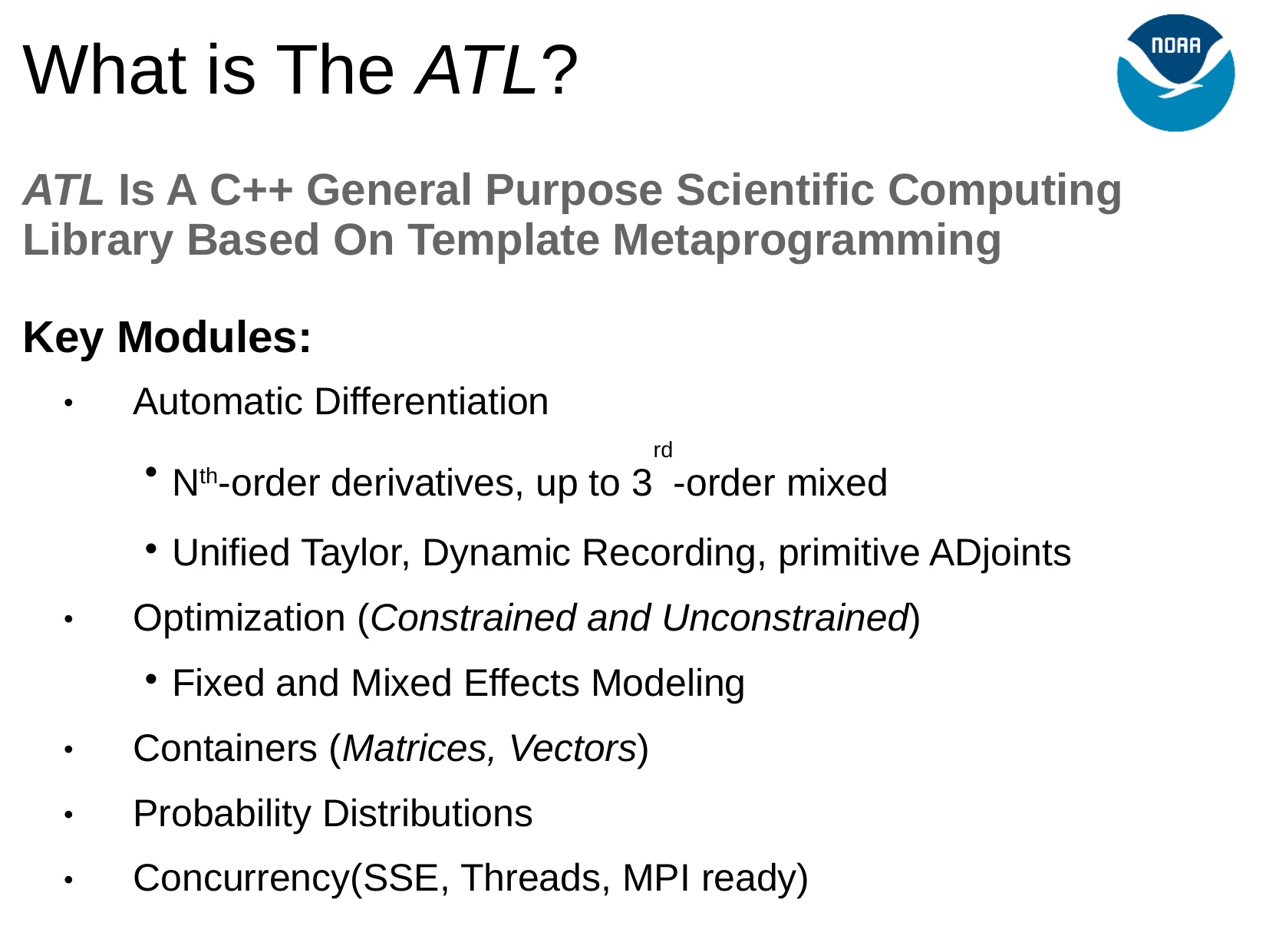

What is The ATL?
ATL Is A C++ General Purpose Scientific Computing   Library Based On Template Metaprogramming
Key Modules:
Automatic Differentiation
Nth-order derivatives, up to 3rd-order mixed
Unified Taylor, Dynamic Recording, primitive ADjoints
Optimization (Constrained and Unconstrained)
Fixed and Mixed Effects Modeling
Containers (Matrices, Vectors)
Probability Distributions
Concurrency(SSE, Threads, MPI ready)